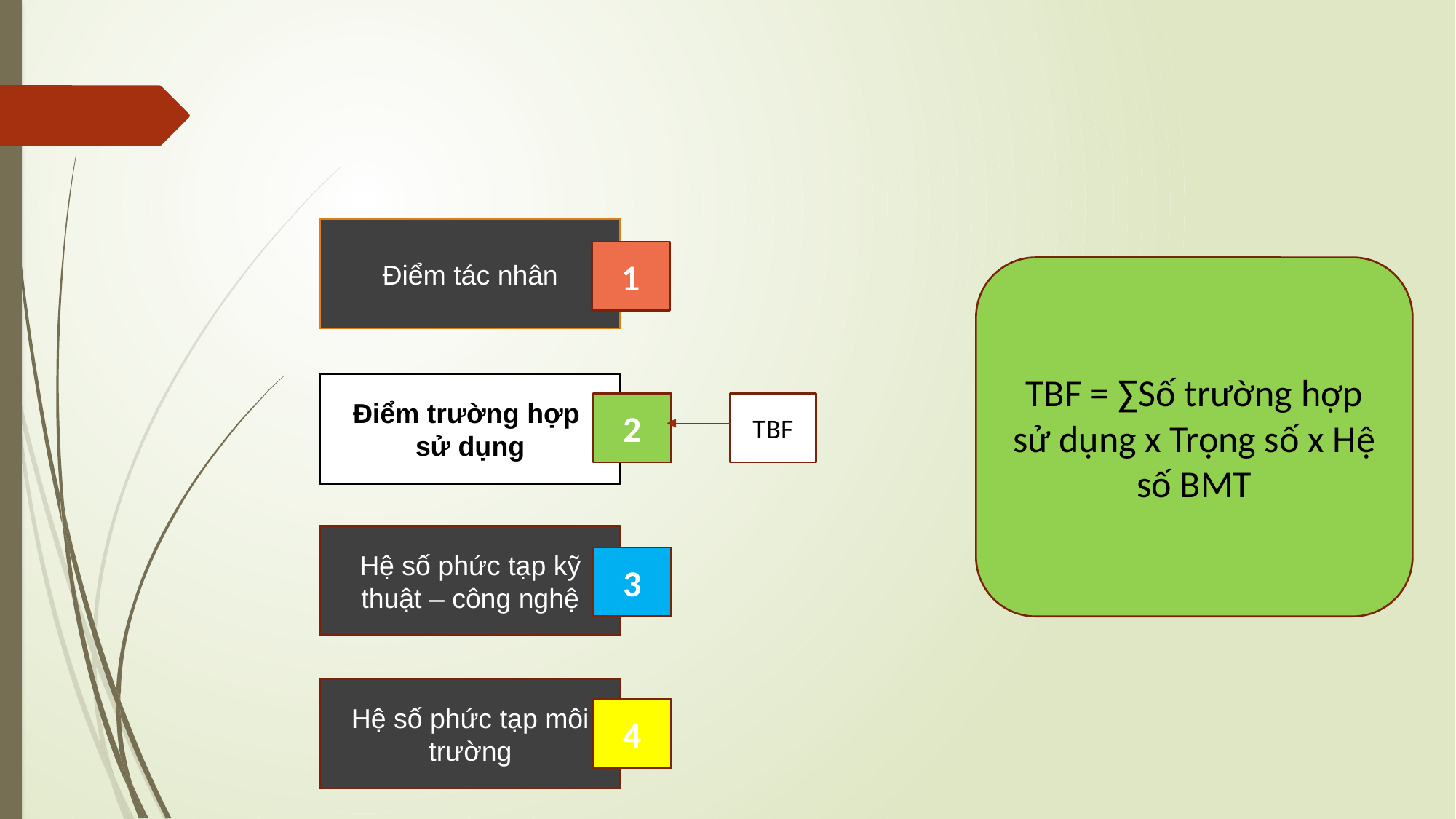

Điểm tác nhân
1
TBF = ∑Số trường hợp sử dụng x Trọng số x Hệ số BMT
Điểm trường hợp
sử dụng
2
TBF
Hệ số phức tạp kỹ thuật – công nghệ
3
Hệ số phức tạp môi trường
4